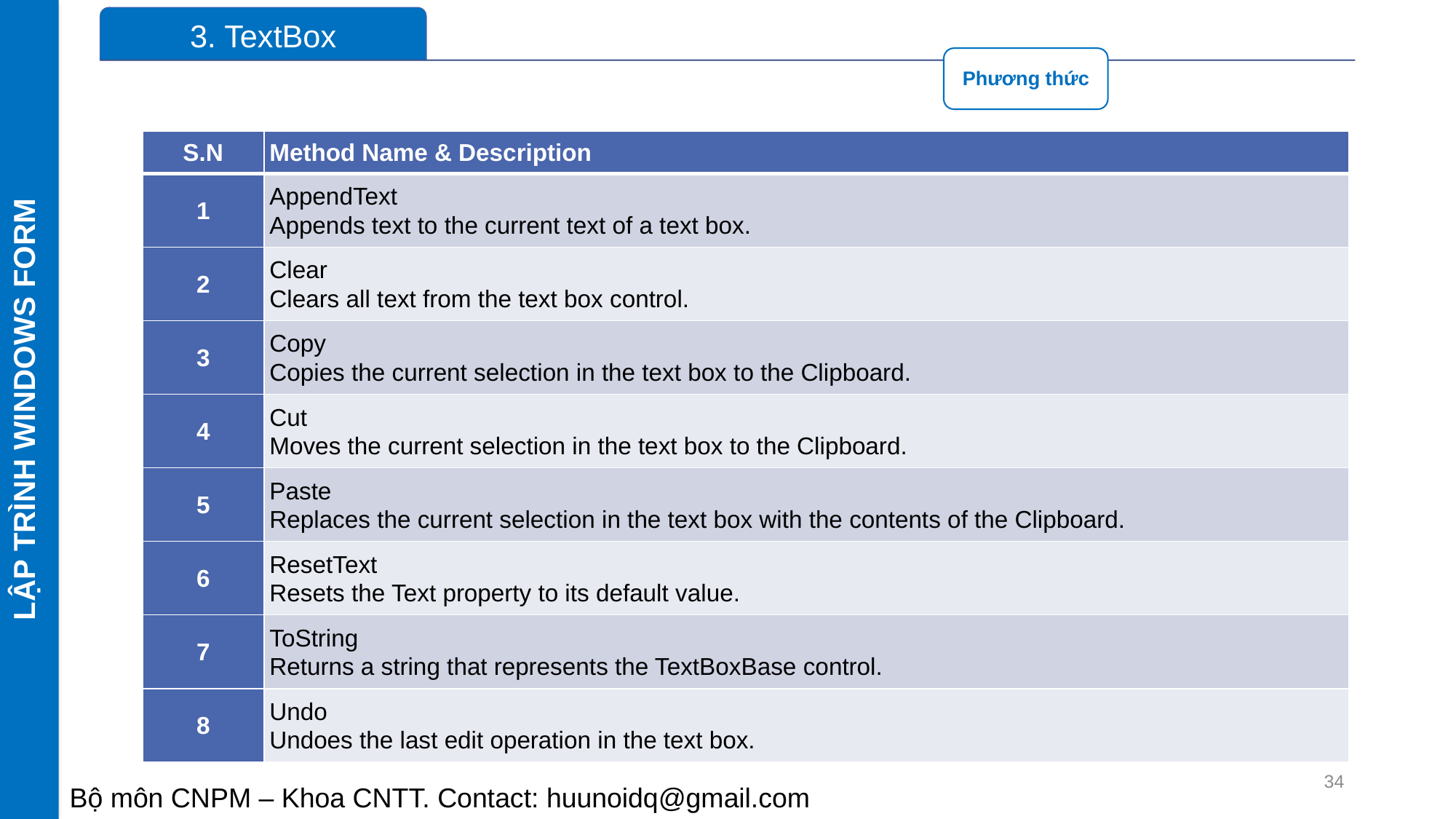

LẬP TRÌNH WINDOWS FORM
3. TextBox
Phương thức
| S.N | Method Name & Description |
| --- | --- |
| 1 | AppendText Appends text to the current text of a text box. |
| 2 | Clear Clears all text from the text box control. |
| 3 | Copy Copies the current selection in the text box to the Clipboard. |
| 4 | Cut Moves the current selection in the text box to the Clipboard. |
| 5 | Paste Replaces the current selection in the text box with the contents of the Clipboard. |
| 6 | ResetText Resets the Text property to its default value. |
| 7 | ToString Returns a string that represents the TextBoxBase control. |
| 8 | Undo Undoes the last edit operation in the text box. |
34
Bộ môn CNPM – Khoa CNTT. Contact: huunoidq@gmail.com